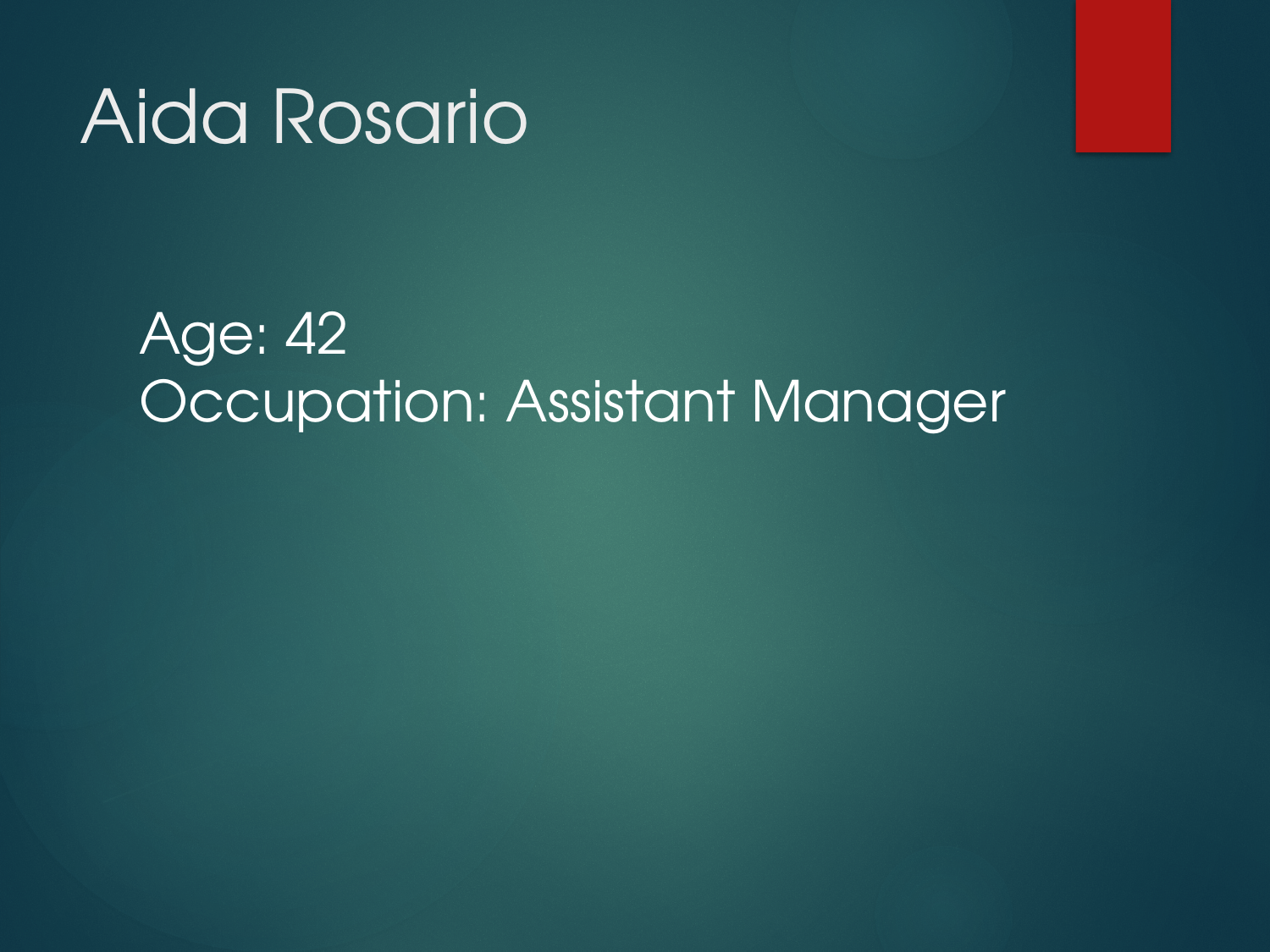

# Aida Rosario

Age: 42
Occupation: Assistant Manager